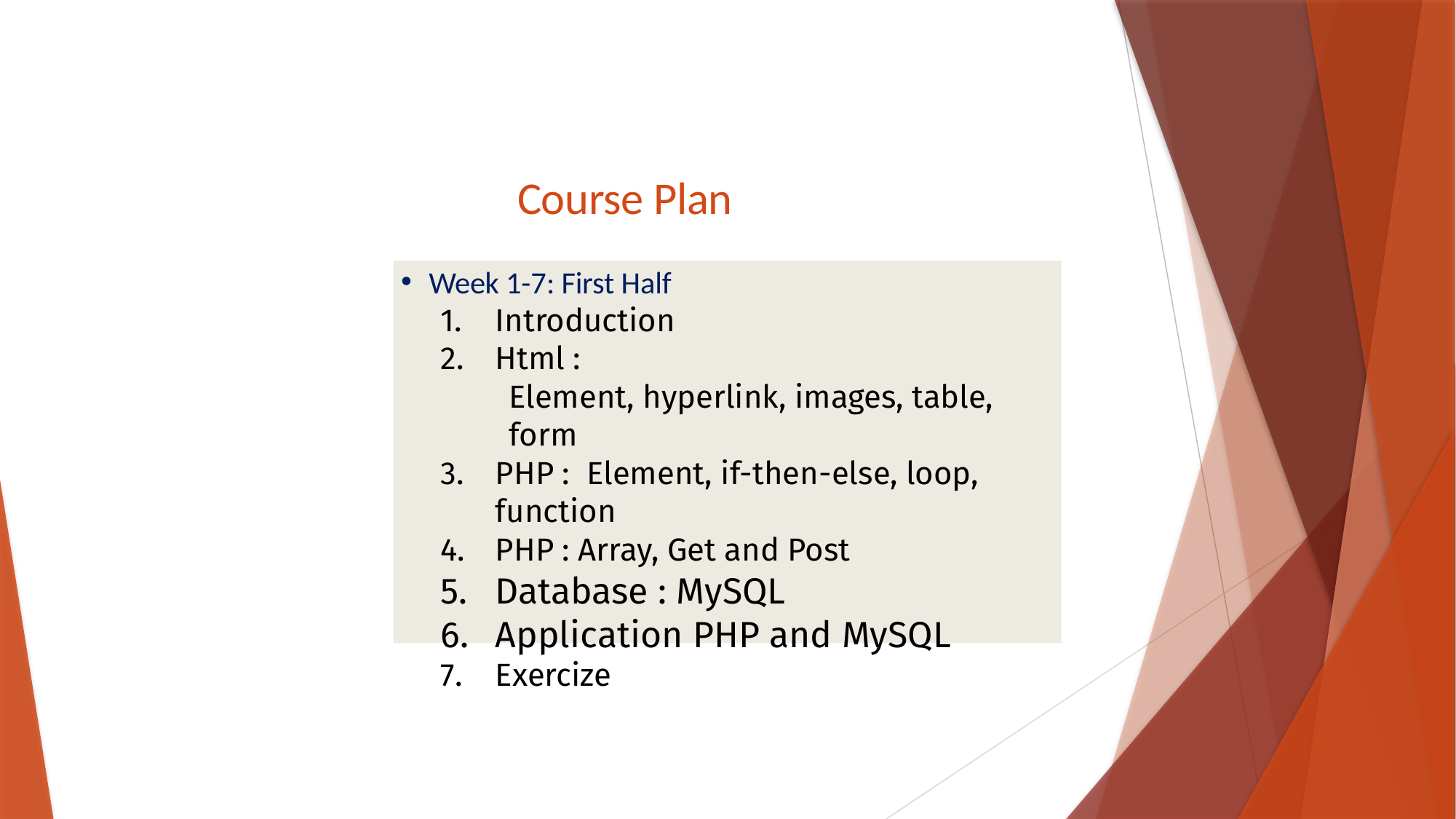

# Course Plan
Week 1-7: First Half
Introduction
Html :
Element, hyperlink, images, table, form
PHP :  Element, if-then-else, loop, function
PHP : Array, Get and Post
Database : MySQL
Application PHP and MySQL
Exercize